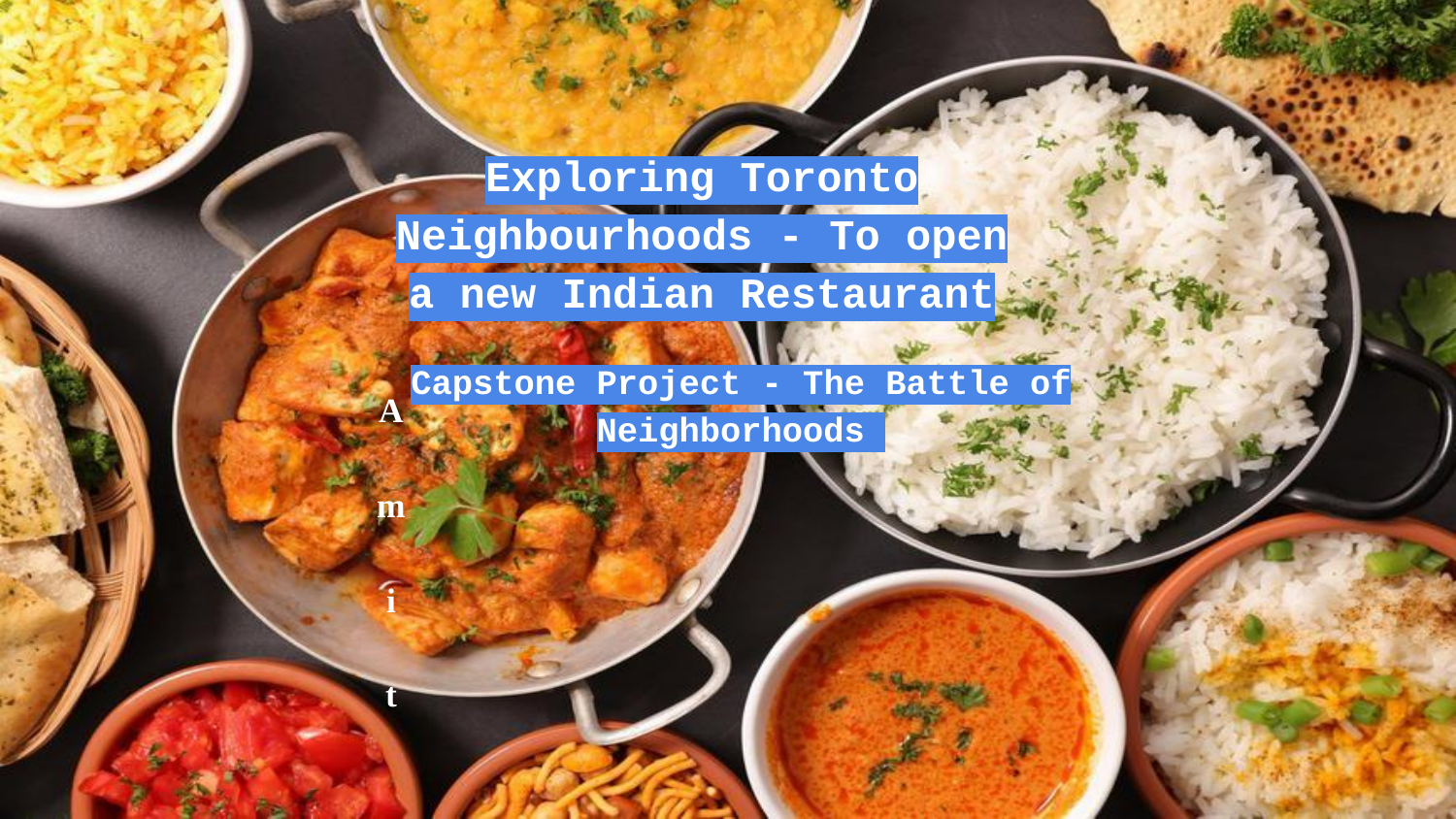

Exploring Toronto Neighbourhoods - To open a new Indian Restaurant
Capstone Project - The Battle of Neighborhoods

Amit Kumar Saha